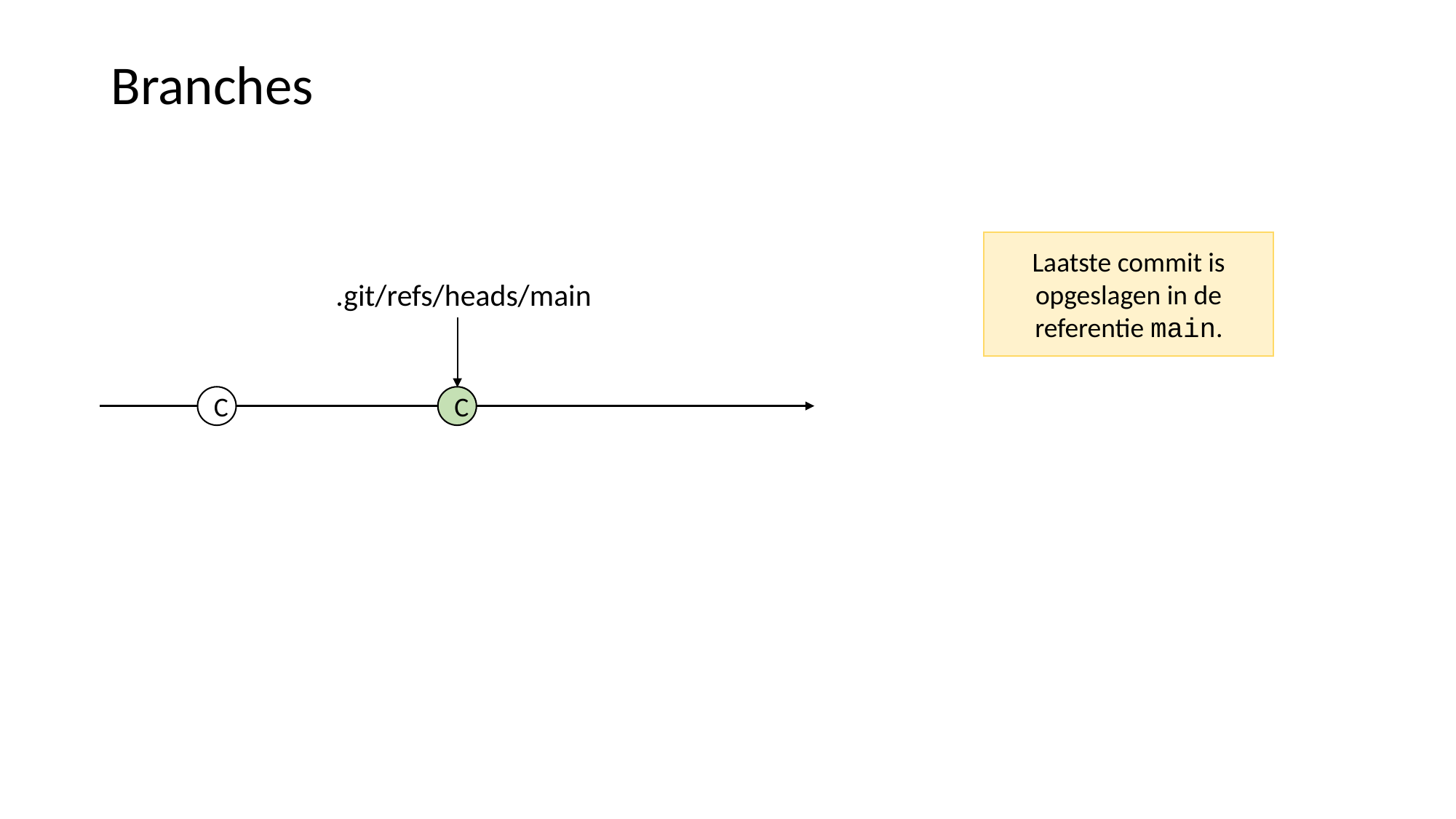

# Branches
Laatste commit is opgeslagen in de referentie main.
.git/refs/heads/main
C
C